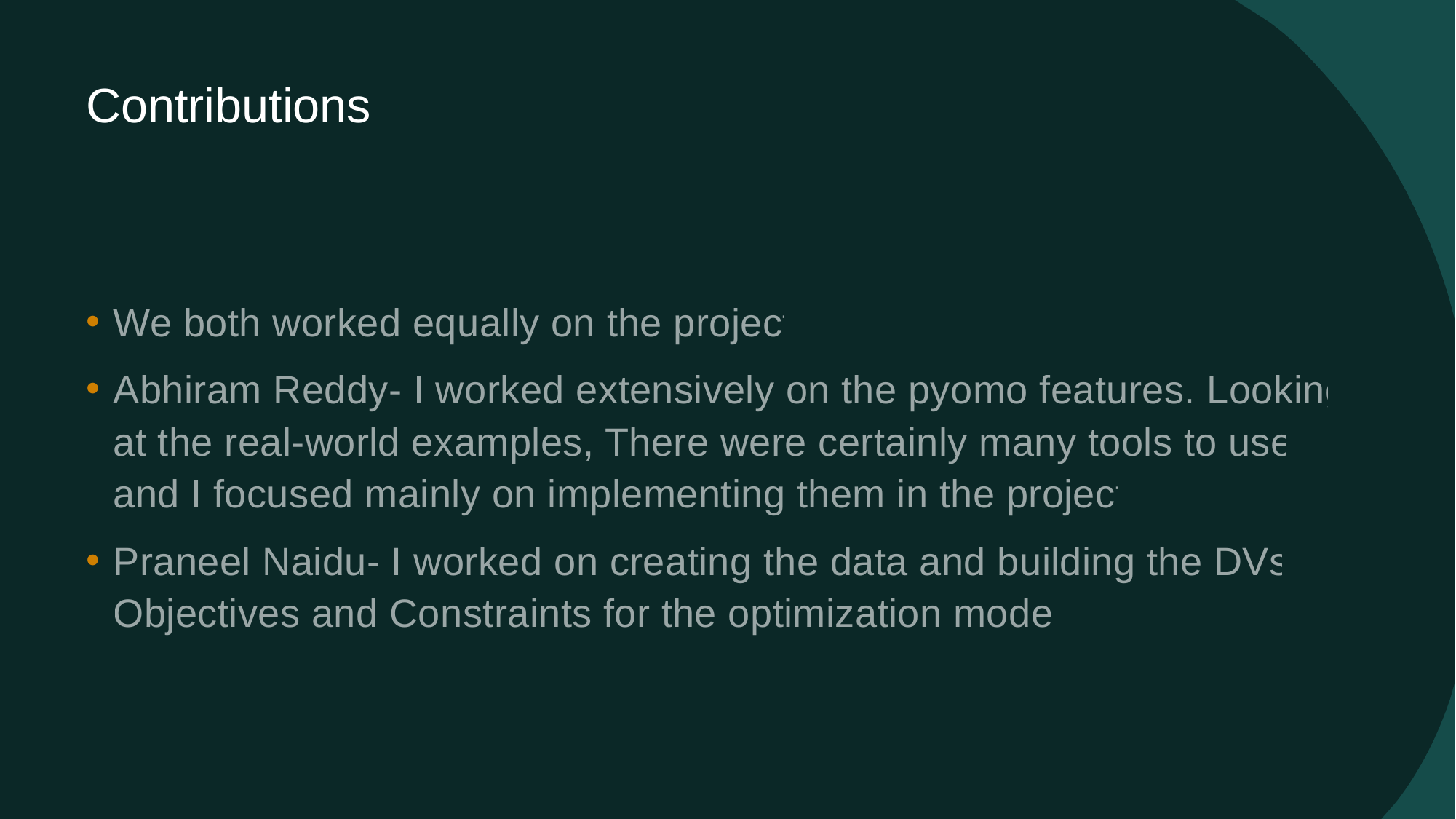

# Contributions
We both worked equally on the project
Abhiram Reddy- I worked extensively on the pyomo features. Looking at the real-world examples, There were certainly many tools to use, and I focused mainly on implementing them in the project.
Praneel Naidu- I worked on creating the data and building the DVs, Objectives and Constraints for the optimization model.